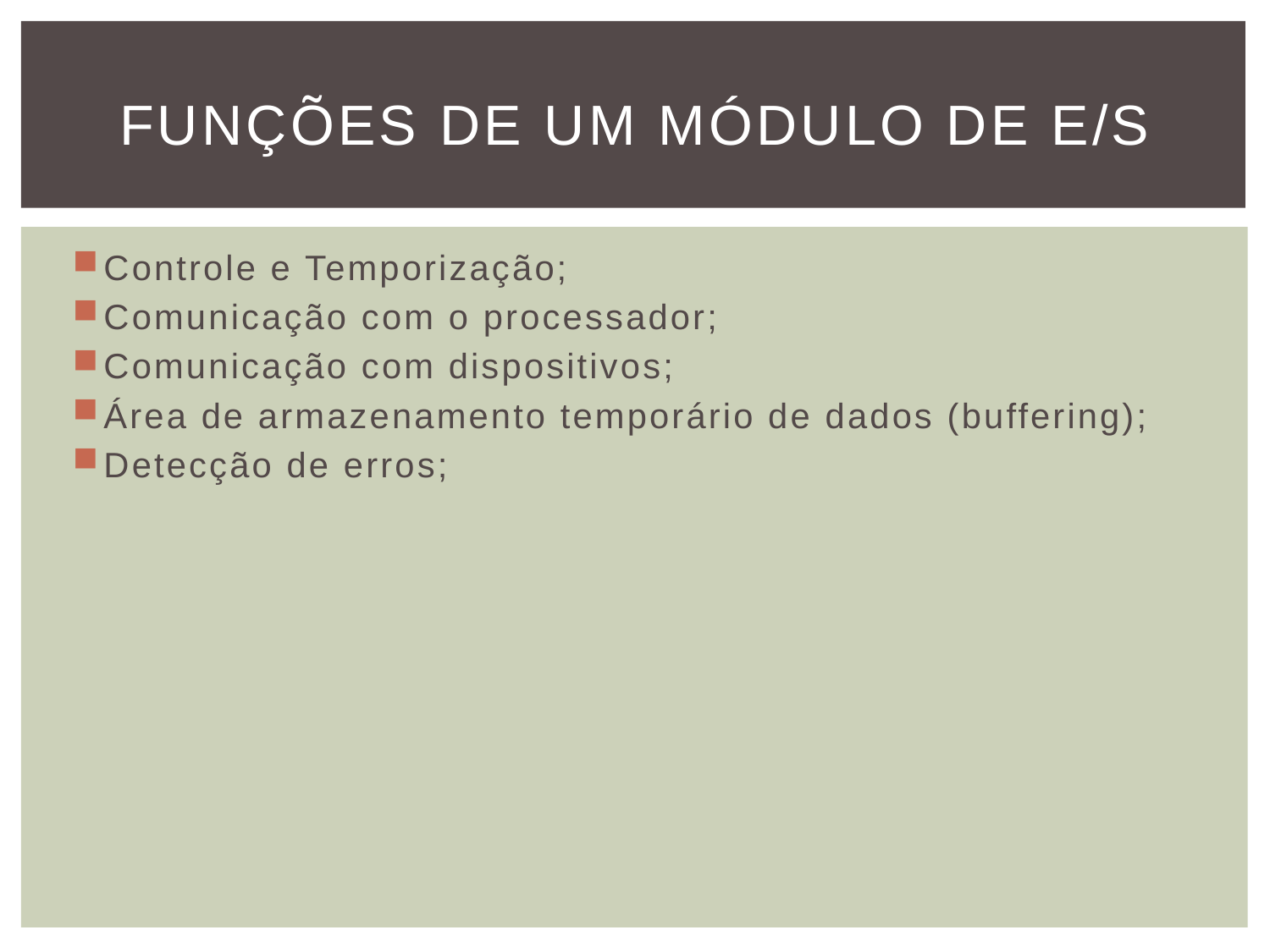

# Funções de um módulo de e/s
Controle e Temporização;
Comunicação com o processador;
Comunicação com dispositivos;
Área de armazenamento temporário de dados (buffering);
Detecção de erros;